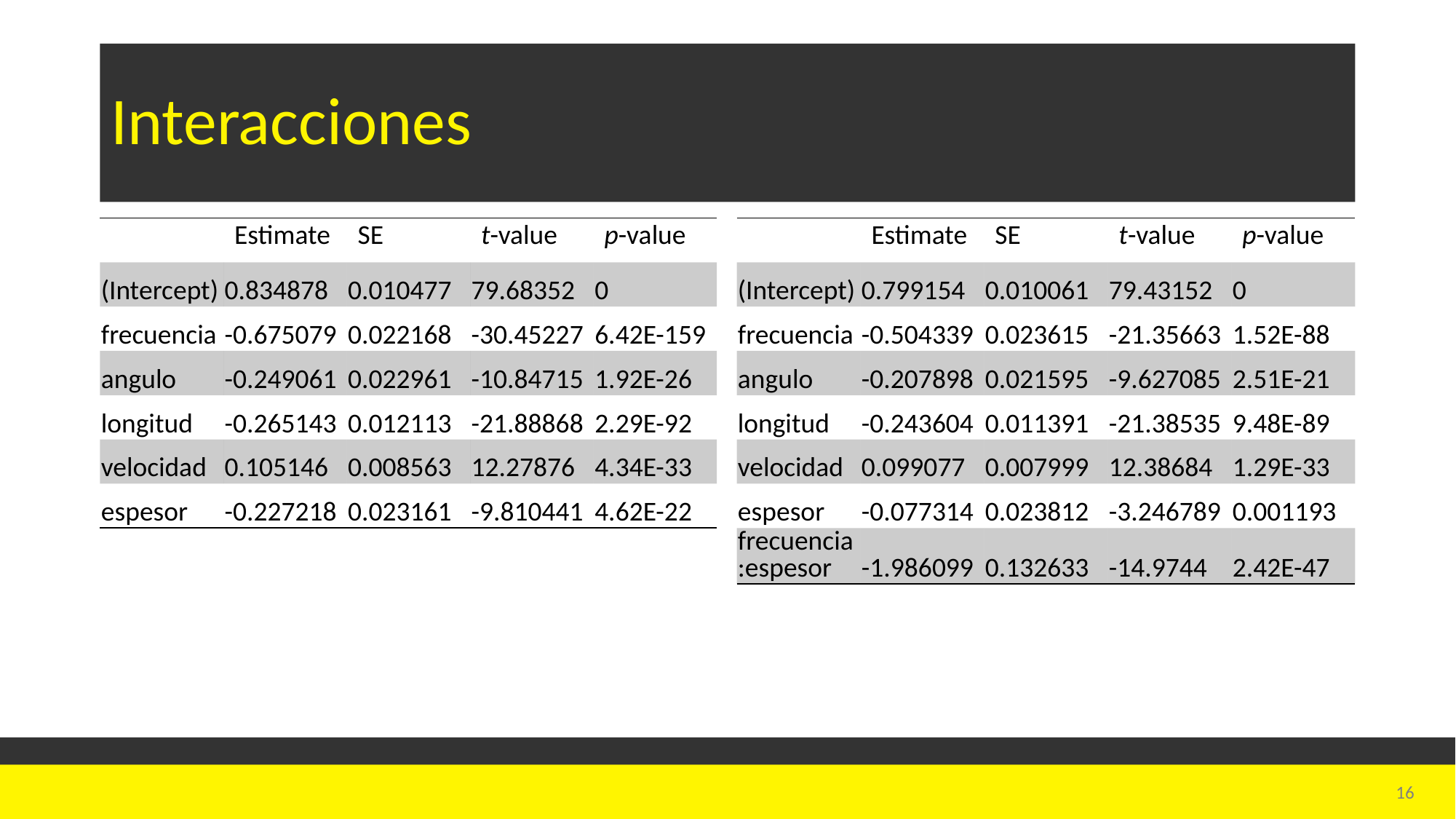

# Interacciones
|  | Estimate | SE | t-value | p-value |
| --- | --- | --- | --- | --- |
| (Intercept) | 0.834878 | 0.010477 | 79.68352 | 0 |
| frecuencia | -0.675079 | 0.022168 | -30.45227 | 6.42E-159 |
| angulo | -0.249061 | 0.022961 | -10.84715 | 1.92E-26 |
| longitud | -0.265143 | 0.012113 | -21.88868 | 2.29E-92 |
| velocidad | 0.105146 | 0.008563 | 12.27876 | 4.34E-33 |
| espesor | -0.227218 | 0.023161 | -9.810441 | 4.62E-22 |
|  | Estimate | SE | t-value | p-value |
| --- | --- | --- | --- | --- |
| (Intercept) | 0.799154 | 0.010061 | 79.43152 | 0 |
| frecuencia | -0.504339 | 0.023615 | -21.35663 | 1.52E-88 |
| angulo | -0.207898 | 0.021595 | -9.627085 | 2.51E-21 |
| longitud | -0.243604 | 0.011391 | -21.38535 | 9.48E-89 |
| velocidad | 0.099077 | 0.007999 | 12.38684 | 1.29E-33 |
| espesor | -0.077314 | 0.023812 | -3.246789 | 0.001193 |
| frecuencia:espesor | -1.986099 | 0.132633 | -14.9744 | 2.42E-47 |